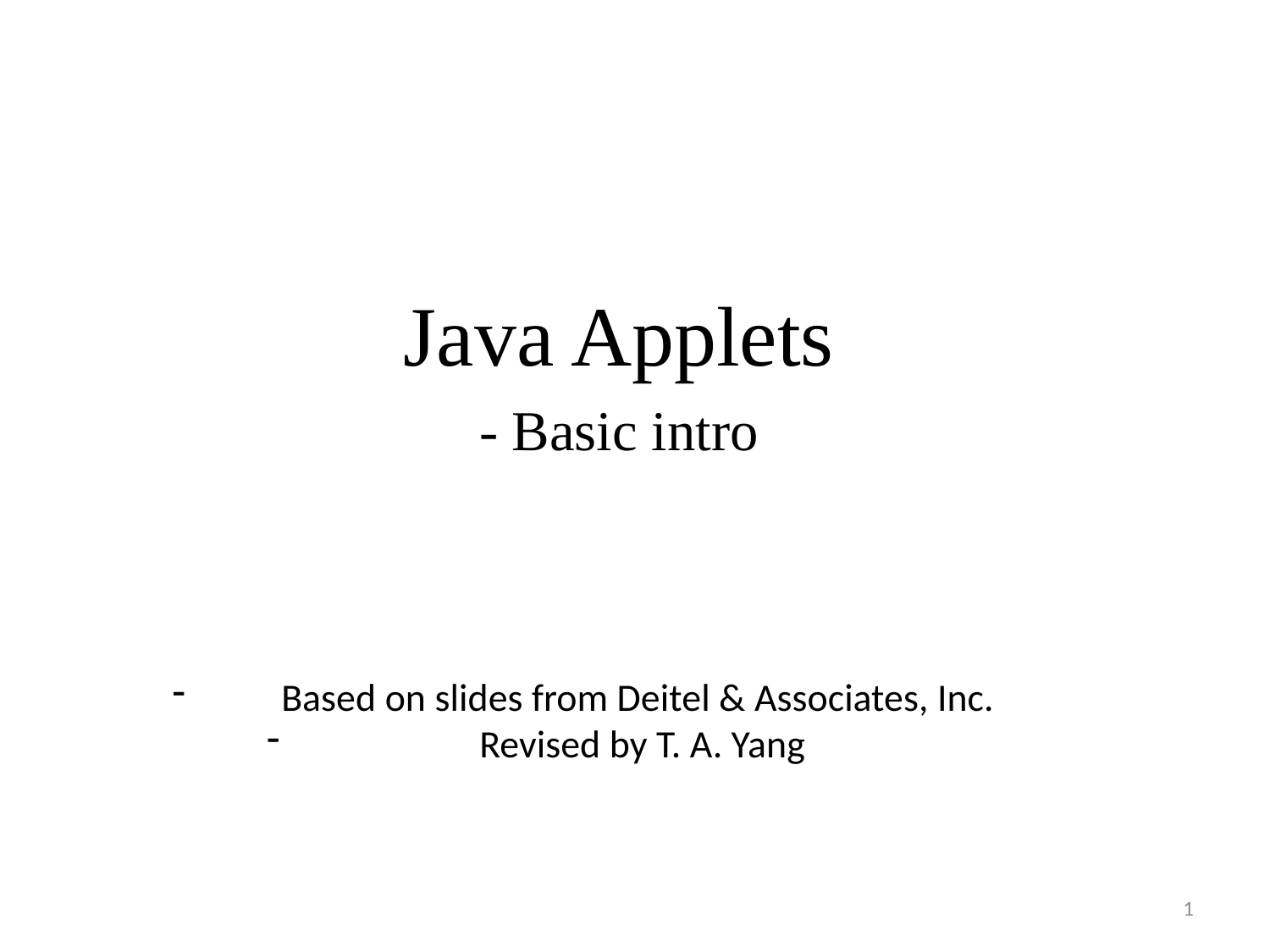

Java Applets
- Basic intro
Based on slides from Deitel & Associates, Inc.
 Revised by T. A. Yang
1